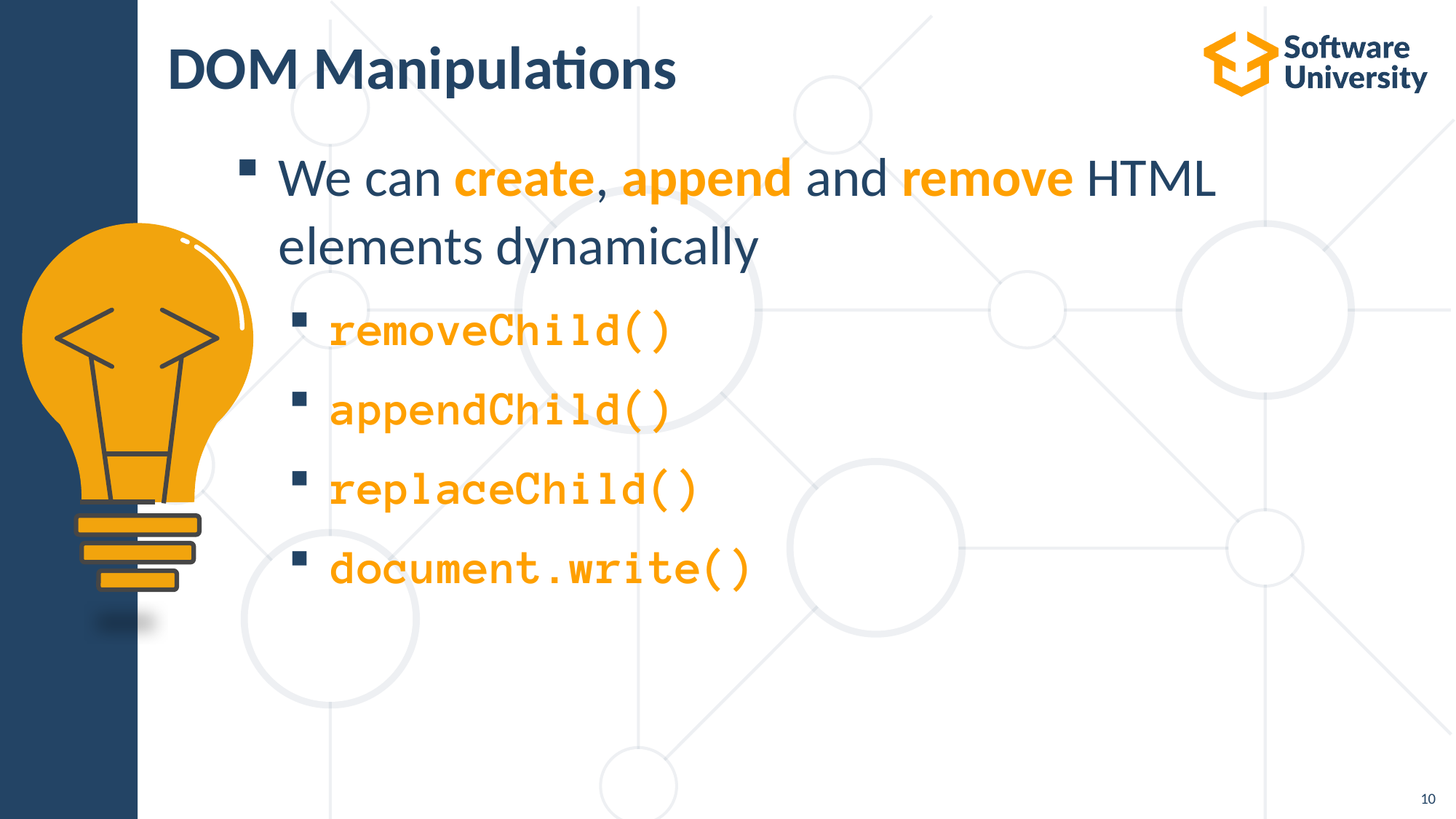

# DOM Manipulations
We can create, append and remove HTML elements dynamically
removeChild()
appendChild()
replaceChild()
document.write()
10